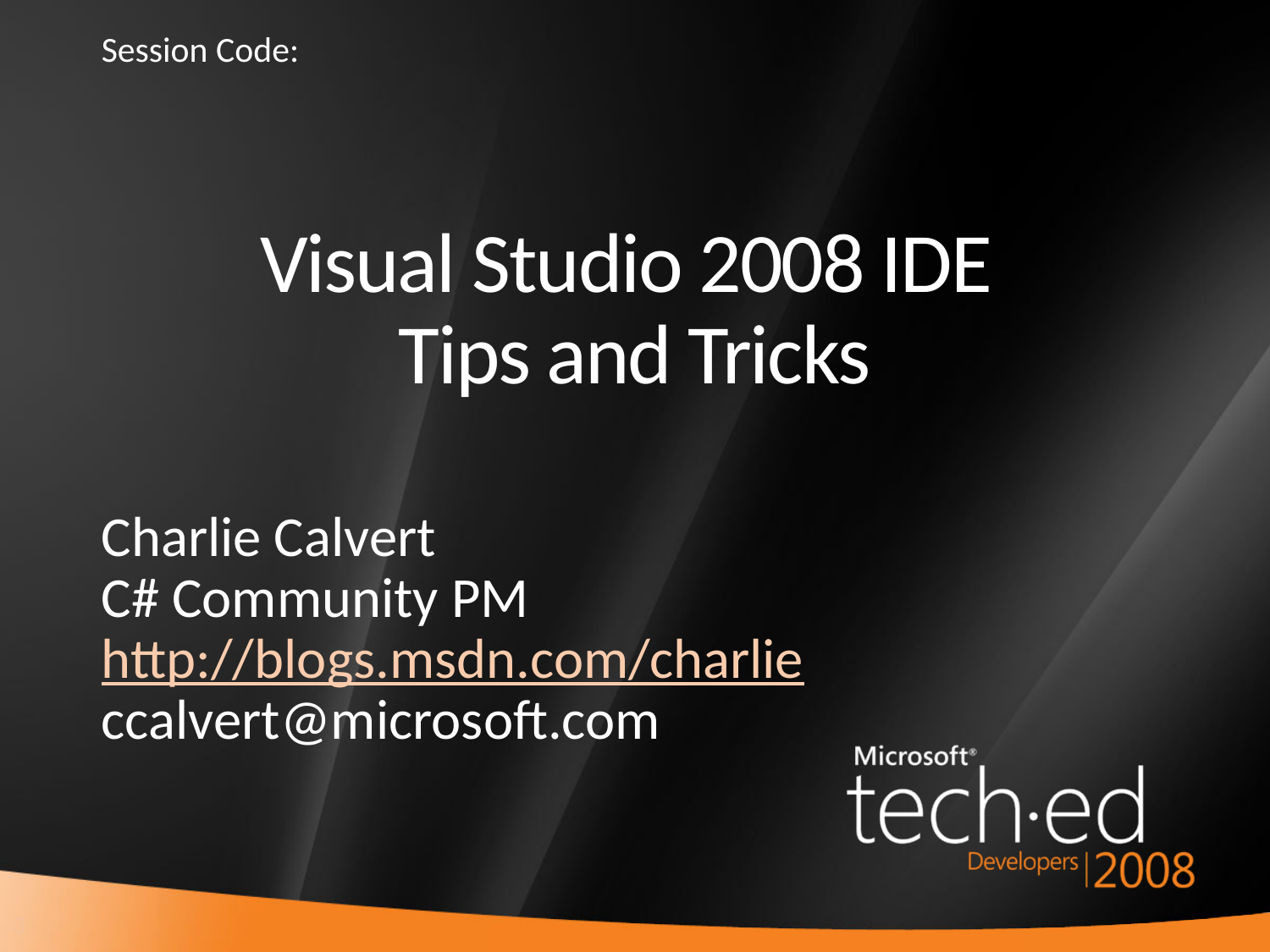

Session Code:
# Visual Studio 2008 IDE Tips and Tricks
Charlie Calvert
C# Community PM
http://blogs.msdn.com/charlie
ccalvert@microsoft.com